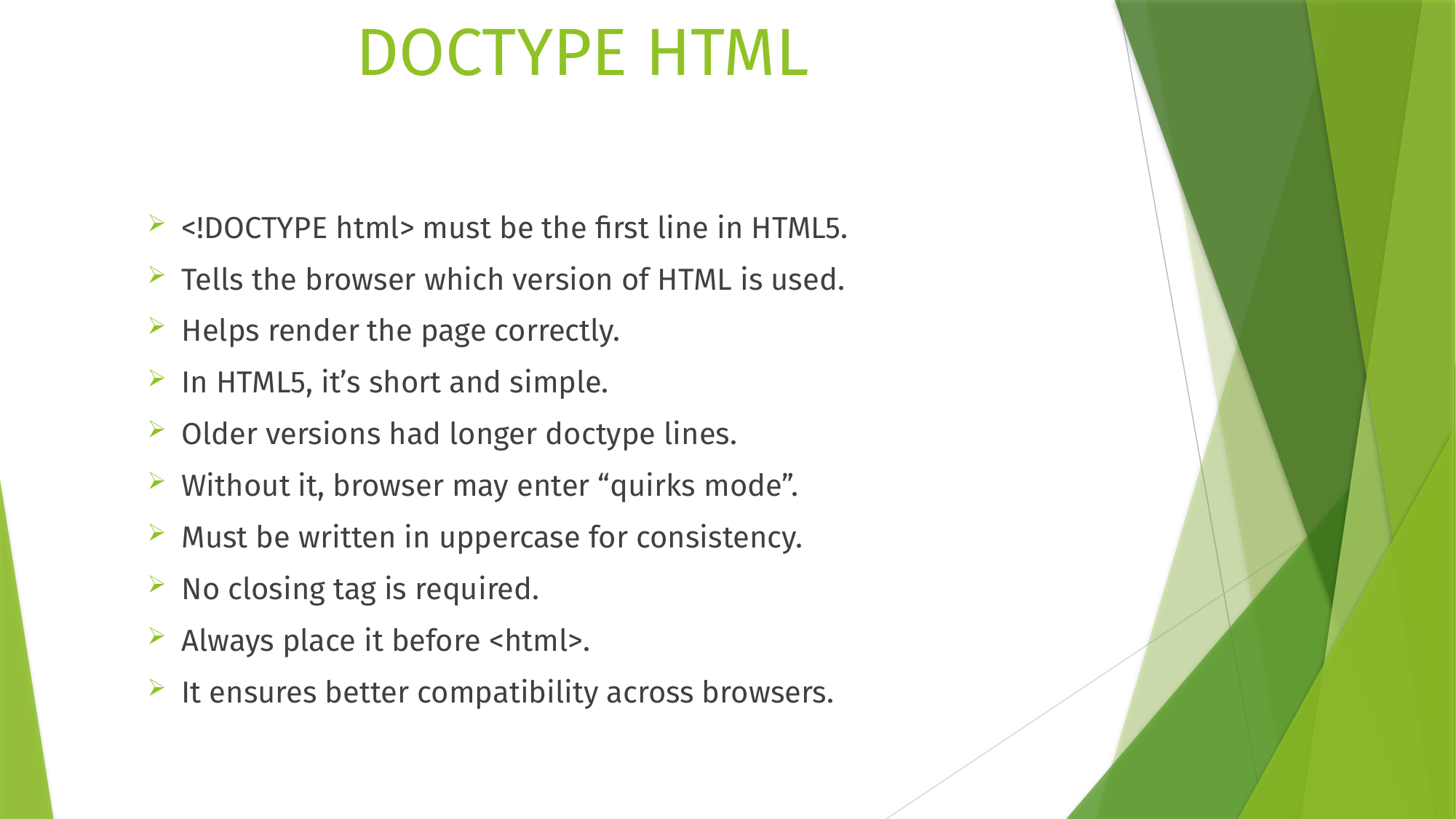

# DOCTYPE HTML
<!DOCTYPE html> must be the first line in HTML5.
Tells the browser which version of HTML is used.
Helps render the page correctly.
In HTML5, it’s short and simple.
Older versions had longer doctype lines.
Without it, browser may enter “quirks mode”.
Must be written in uppercase for consistency.
No closing tag is required.
Always place it before <html>.
It ensures better compatibility across browsers.